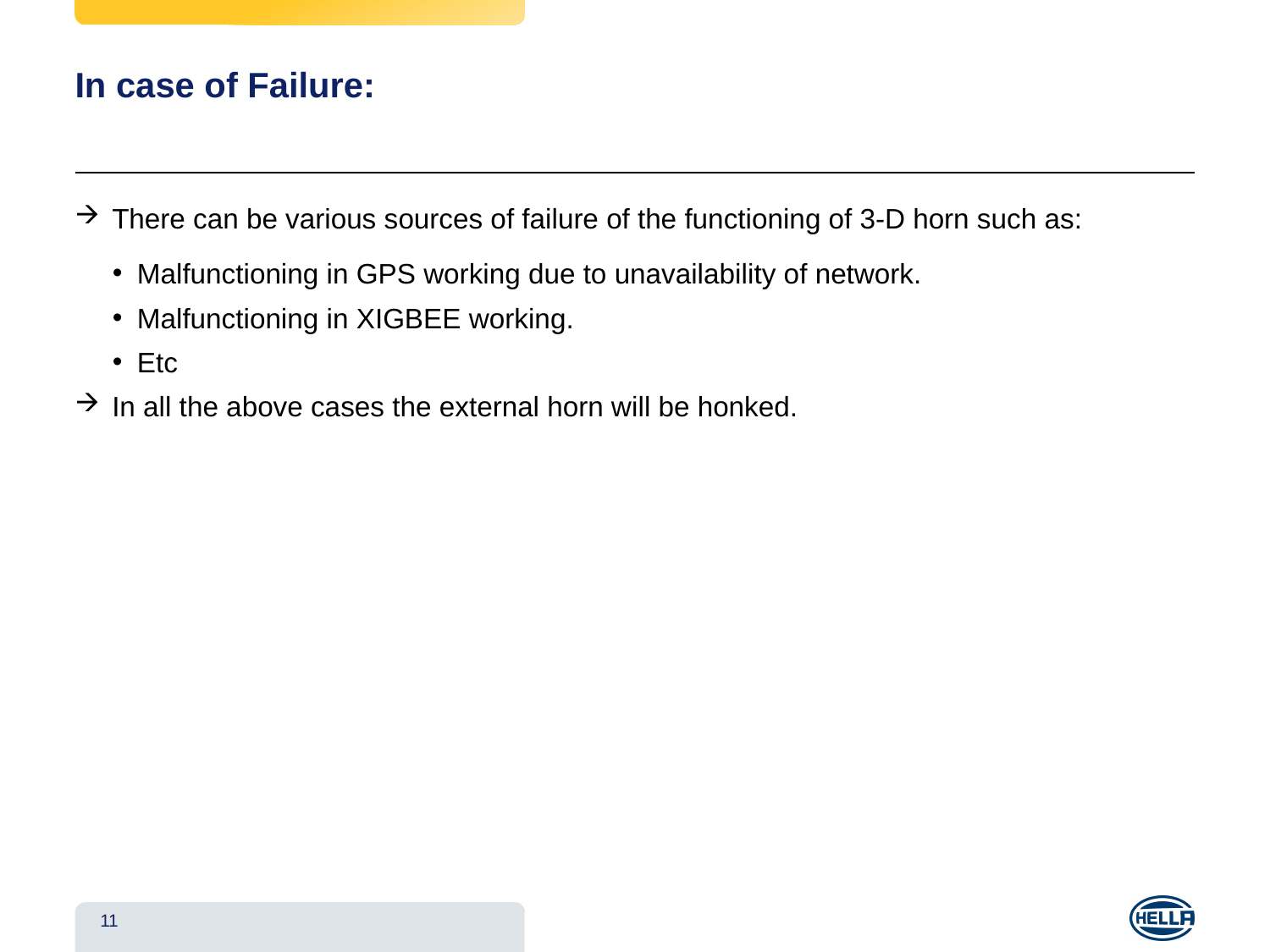

# In case of Failure:
There can be various sources of failure of the functioning of 3-D horn such as:
Malfunctioning in GPS working due to unavailability of network.
Malfunctioning in XIGBEE working.
Etc
In all the above cases the external horn will be honked.

11